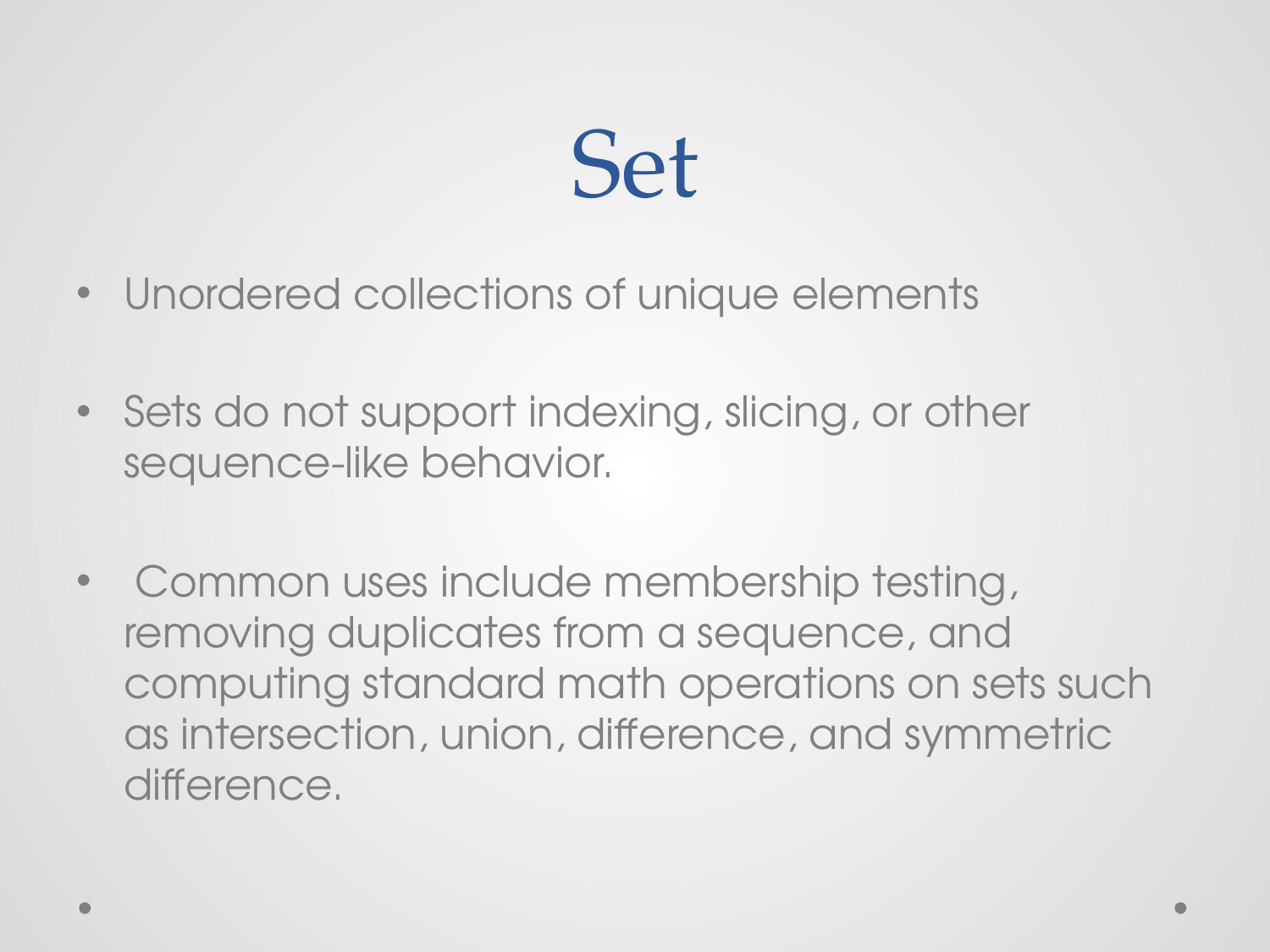

# Set
Unordered collections of unique elements

Sets do not support indexing, slicing, or other sequence-like behavior.

 Common uses include membership testing, removing duplicates from a sequence, and computing standard math operations on sets such as intersection, union, difference, and symmetric difference.